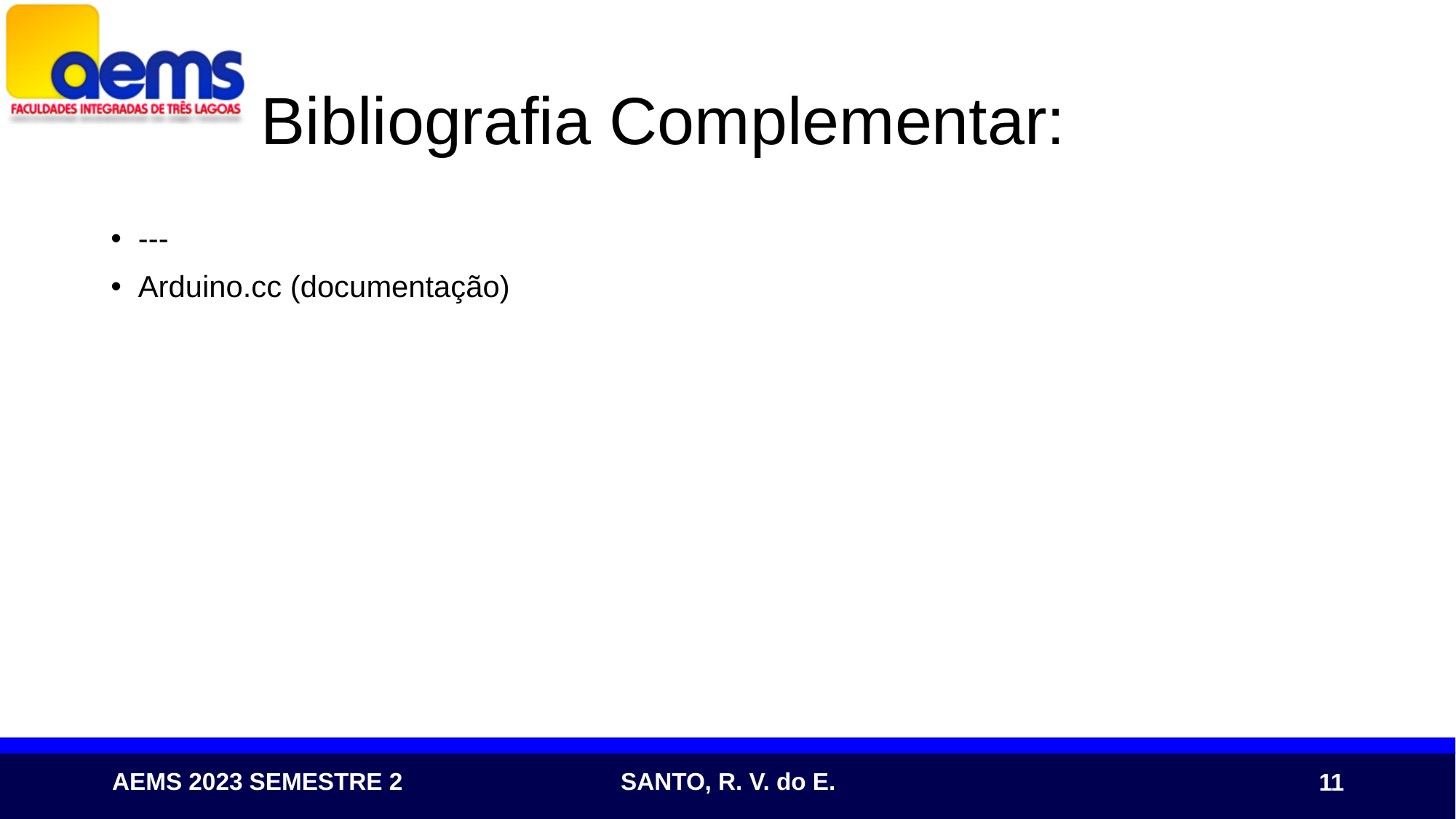

# Bibliografia Complementar:
---
Arduino.cc (documentação)

11